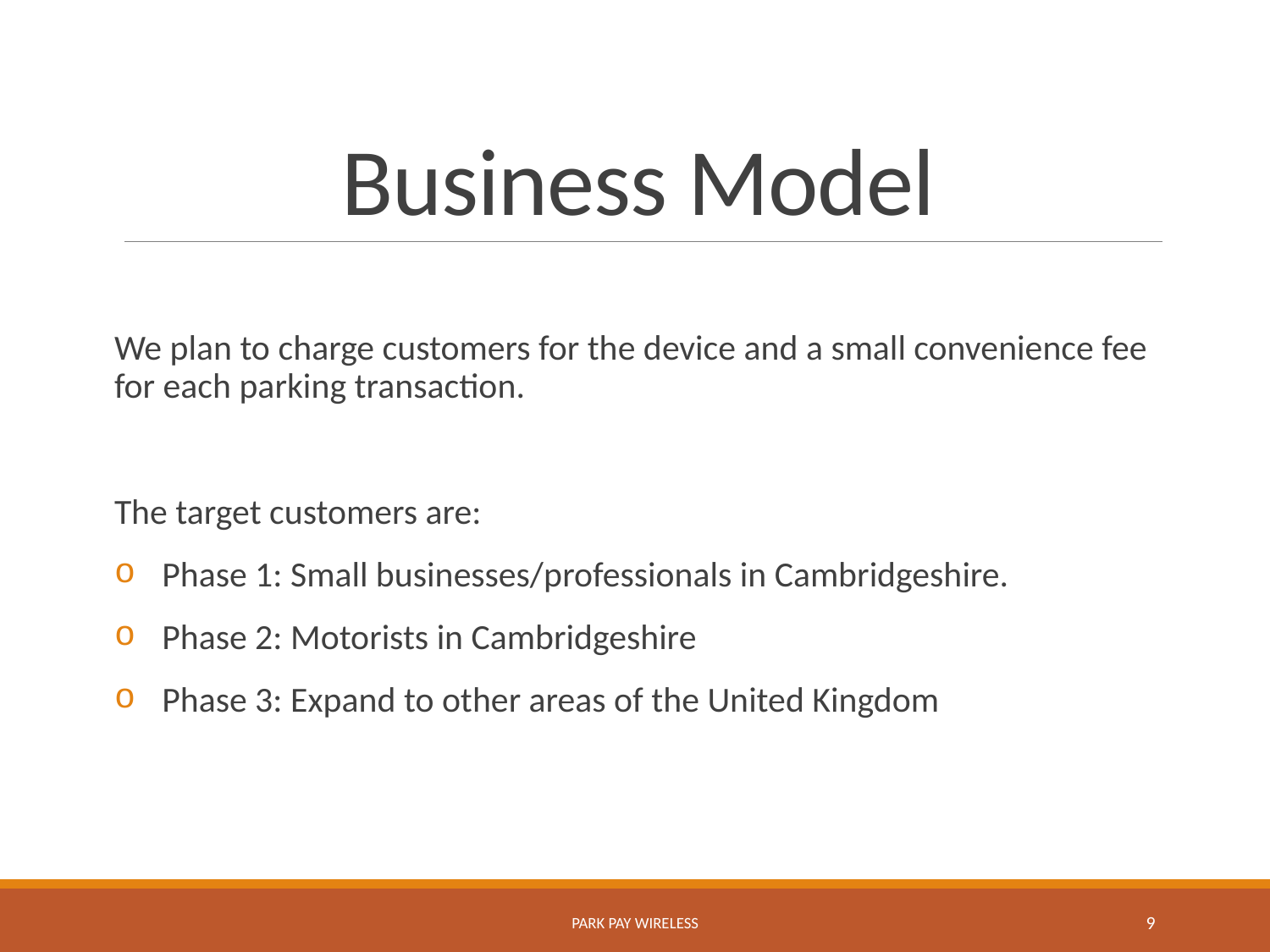

# Business Model

We plan to charge customers for the device and a small convenience fee for each parking transaction.

The target customers are:
Phase 1: Small businesses/professionals in Cambridgeshire.
Phase 2: Motorists in Cambridgeshire
Phase 3: Expand to other areas of the United Kingdom
Park Pay Wireless
9